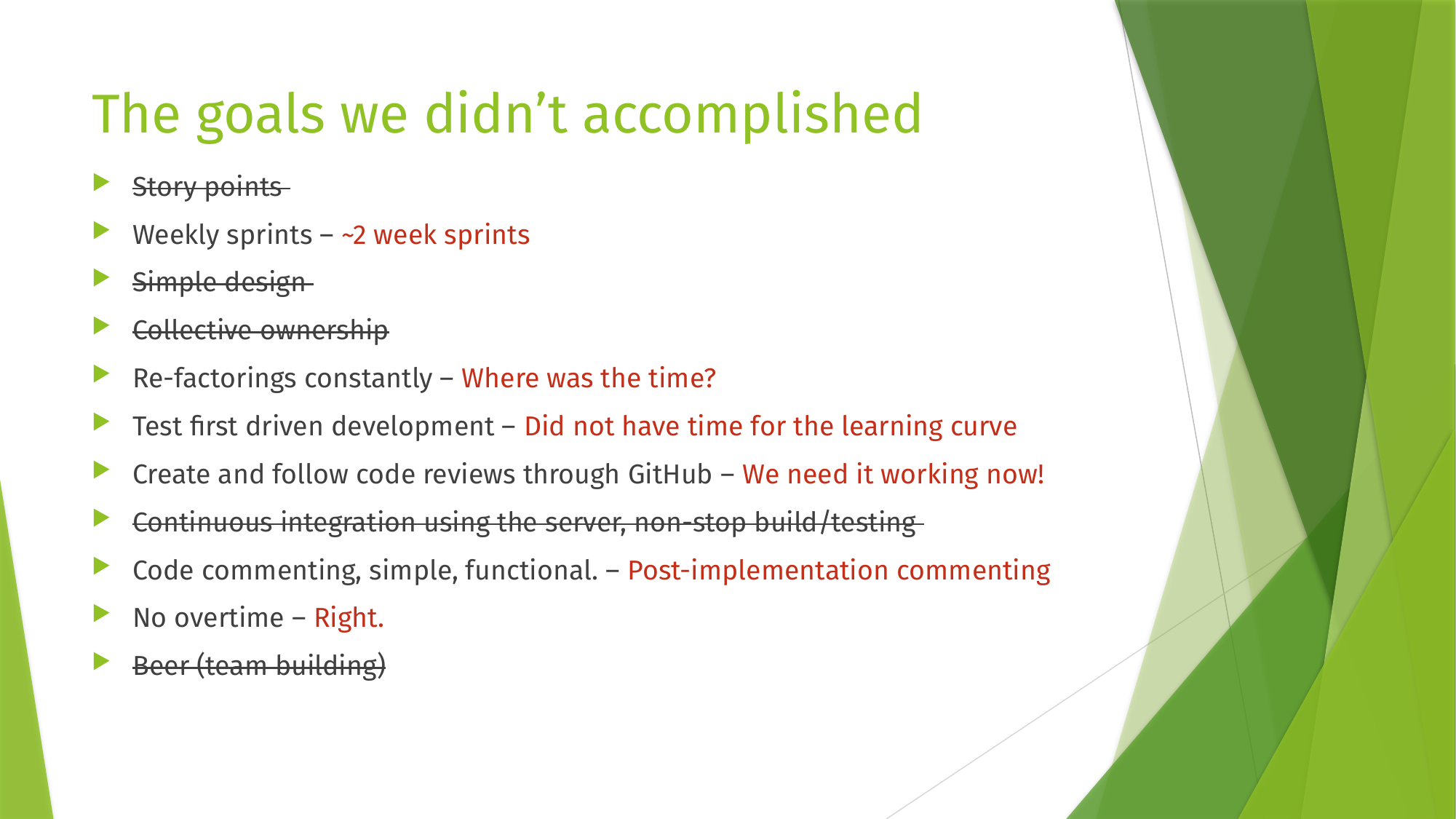

# The goals we didn’t accomplished
Story points
Weekly sprints – ~2 week sprints
Simple design
Collective ownership
Re-factorings constantly – Where was the time?
Test first driven development – Did not have time for the learning curve
Create and follow code reviews through GitHub – We need it working now!
Continuous integration using the server, non-stop build/testing
Code commenting, simple, functional. – Post-implementation commenting
No overtime – Right.
Beer (team building)